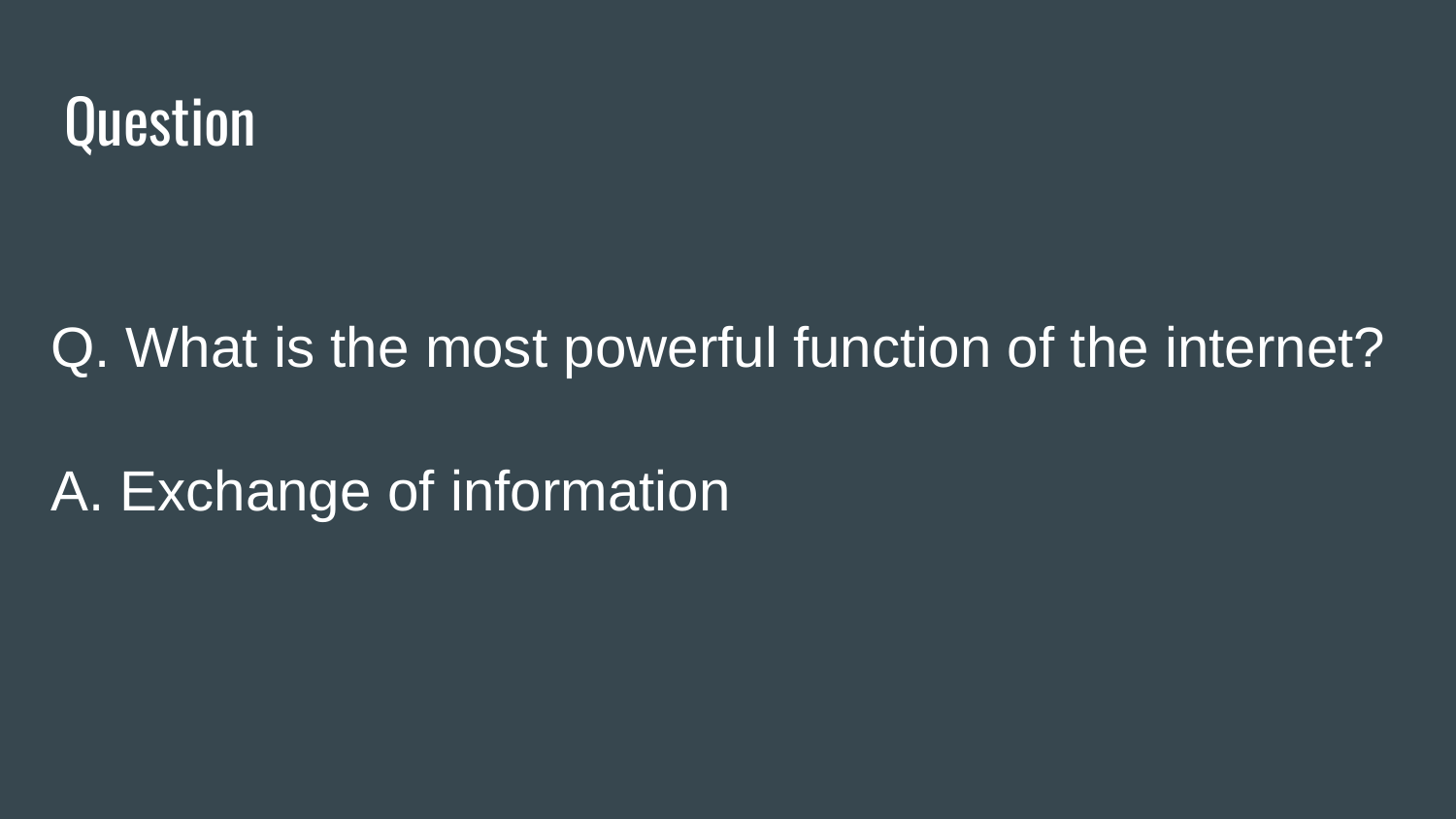

# Question
Q. What is the most powerful function of the internet?

A. Exchange of information